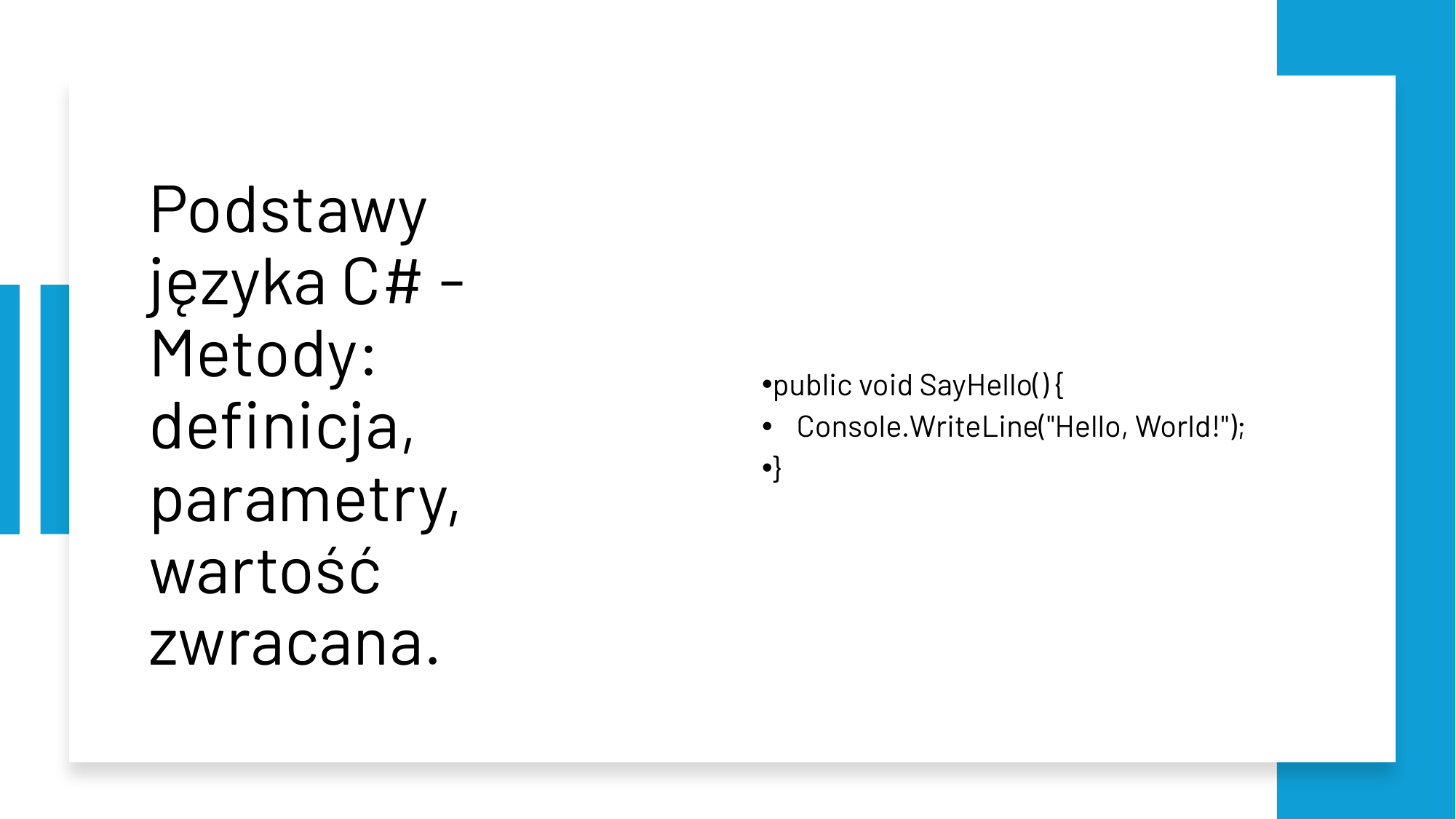

# Podstawy języka C# - Metody: definicja, parametry, wartość zwracana.
public void SayHello() {
    Console.WriteLine("Hello, World!");
}